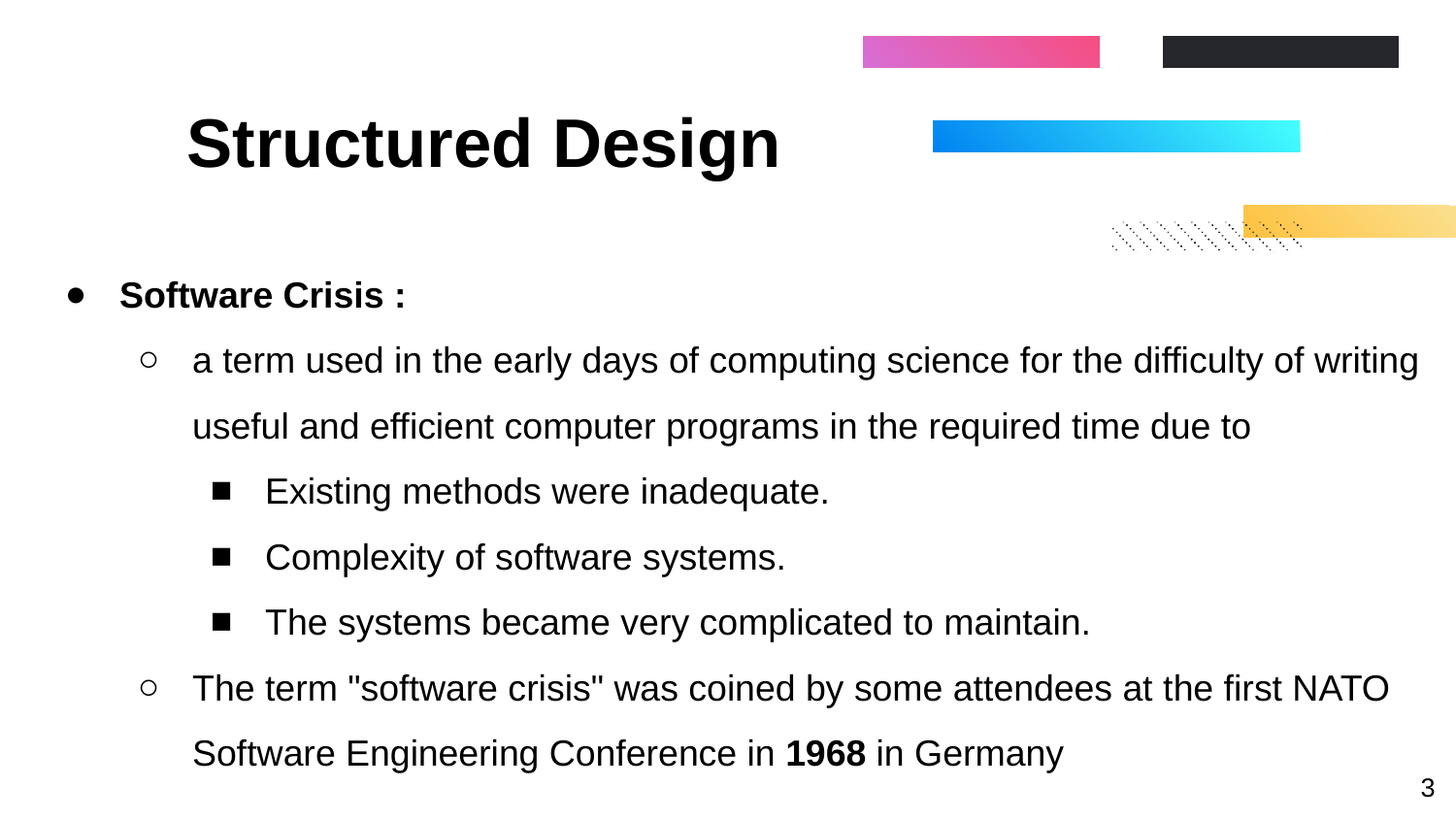

# Structured Design
Software Crisis :
a term used in the early days of computing science for the difficulty of writing useful and efficient computer programs in the required time due to
Existing methods were inadequate.
Complexity of software systems.
The systems became very complicated to maintain.
The term "software crisis" was coined by some attendees at the first NATO Software Engineering Conference in 1968 in Germany

3